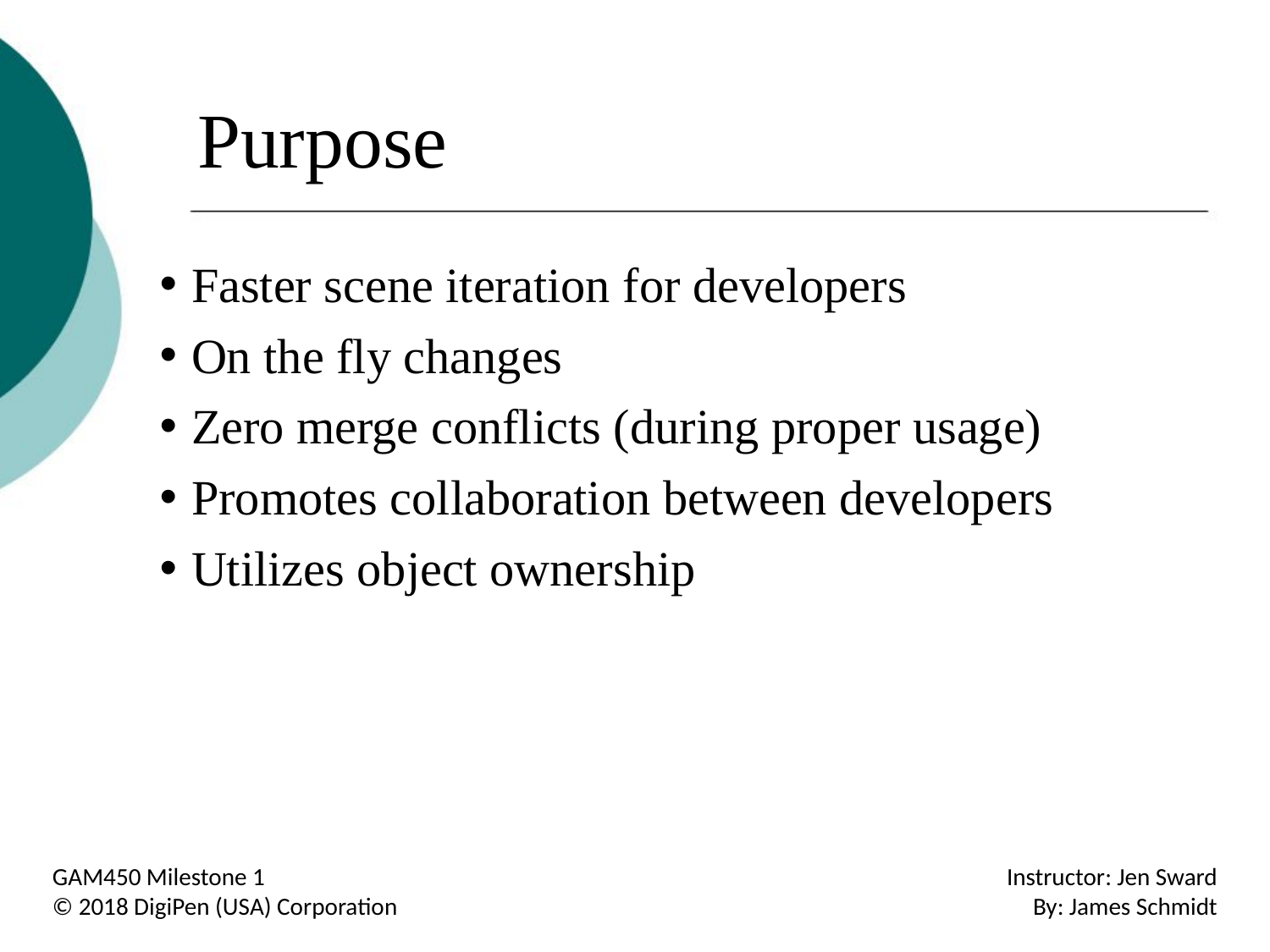

# Purpose
Faster scene iteration for developers
On the fly changes
Zero merge conflicts (during proper usage)
Promotes collaboration between developers
Utilizes object ownership

GAM450 Milestone 1
© 2018 DigiPen (USA) Corporation
Instructor: Jen Sward
By: James Schmidt